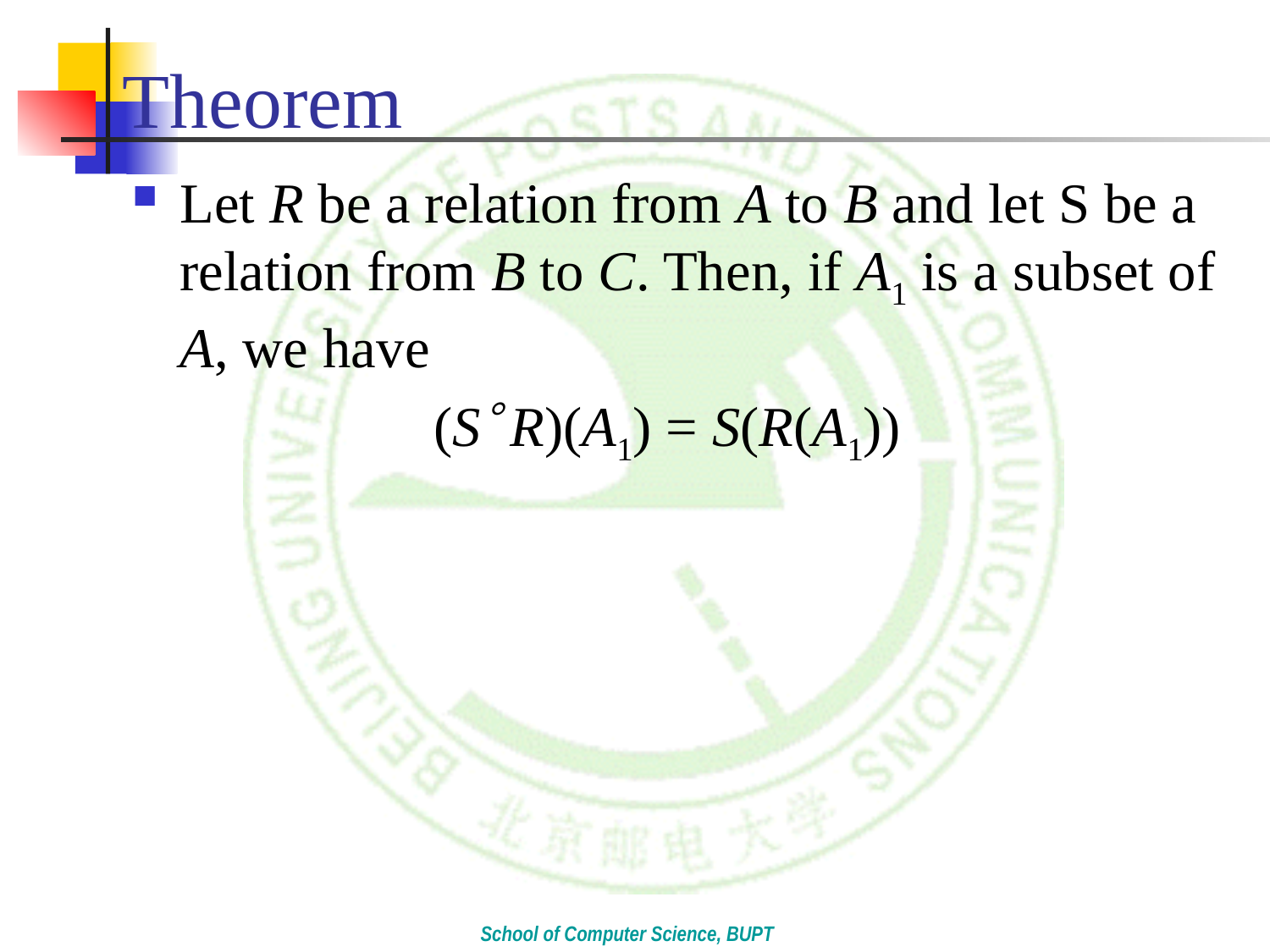

# Theorem
Let R be a relation from A to B and let S be a relation from B to C. Then, if A1 is a subset of A, we have
			(S° R)(A1) = S(R(A1))

School of Computer Science, BUPT
61